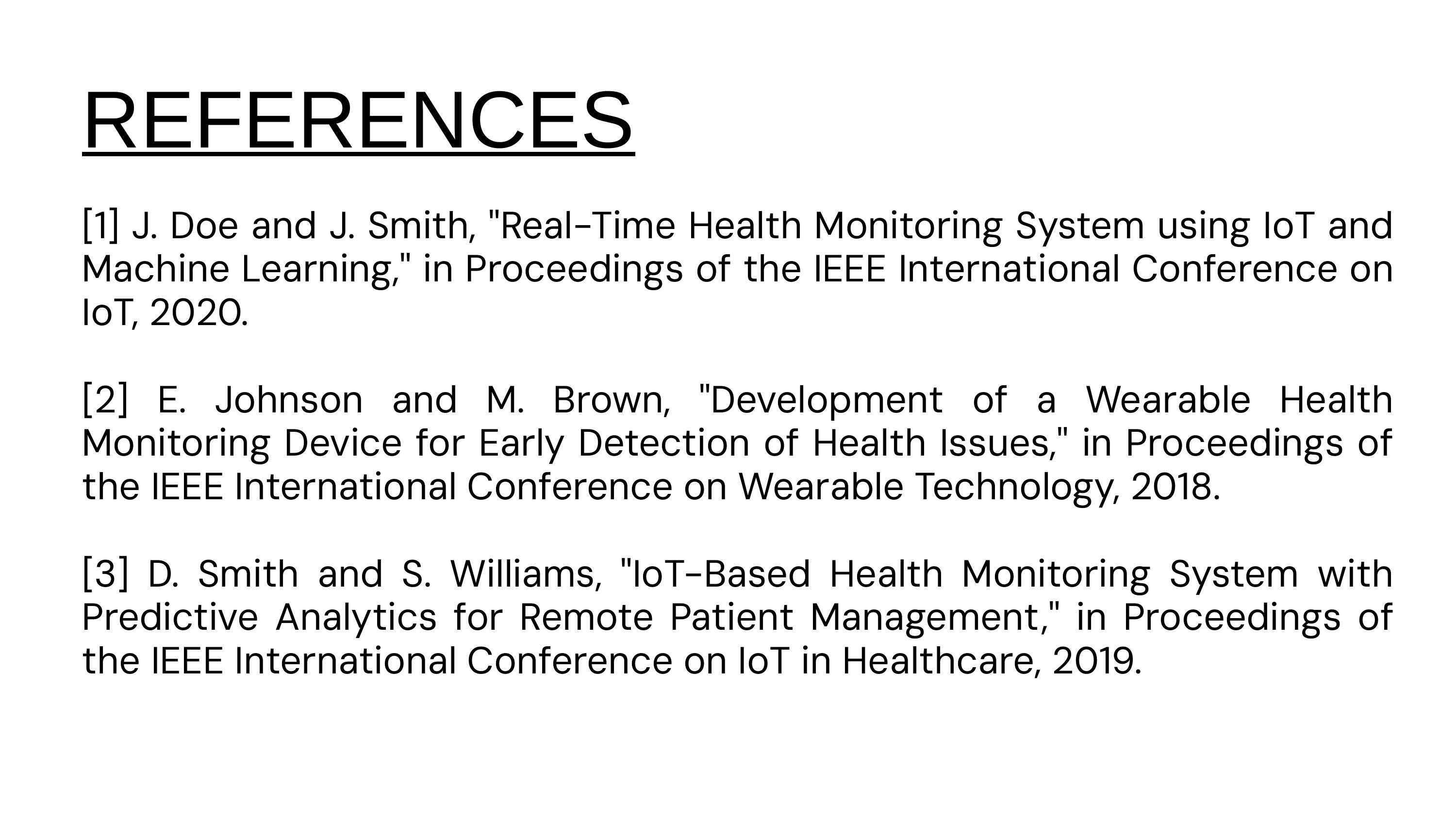

REFERENCES

[1] J. Doe and J. Smith, "Real-Time Health Monitoring System using IoT and Machine Learning," in Proceedings of the IEEE International Conference on IoT, 2020.

[2] E. Johnson and M. Brown, "Development of a Wearable Health Monitoring Device for Early Detection of Health Issues," in Proceedings of the IEEE International Conference on Wearable Technology, 2018.

[3] D. Smith and S. Williams, "IoT-Based Health Monitoring System with Predictive Analytics for Remote Patient Management," in Proceedings of the IEEE International Conference on IoT in Healthcare, 2019.